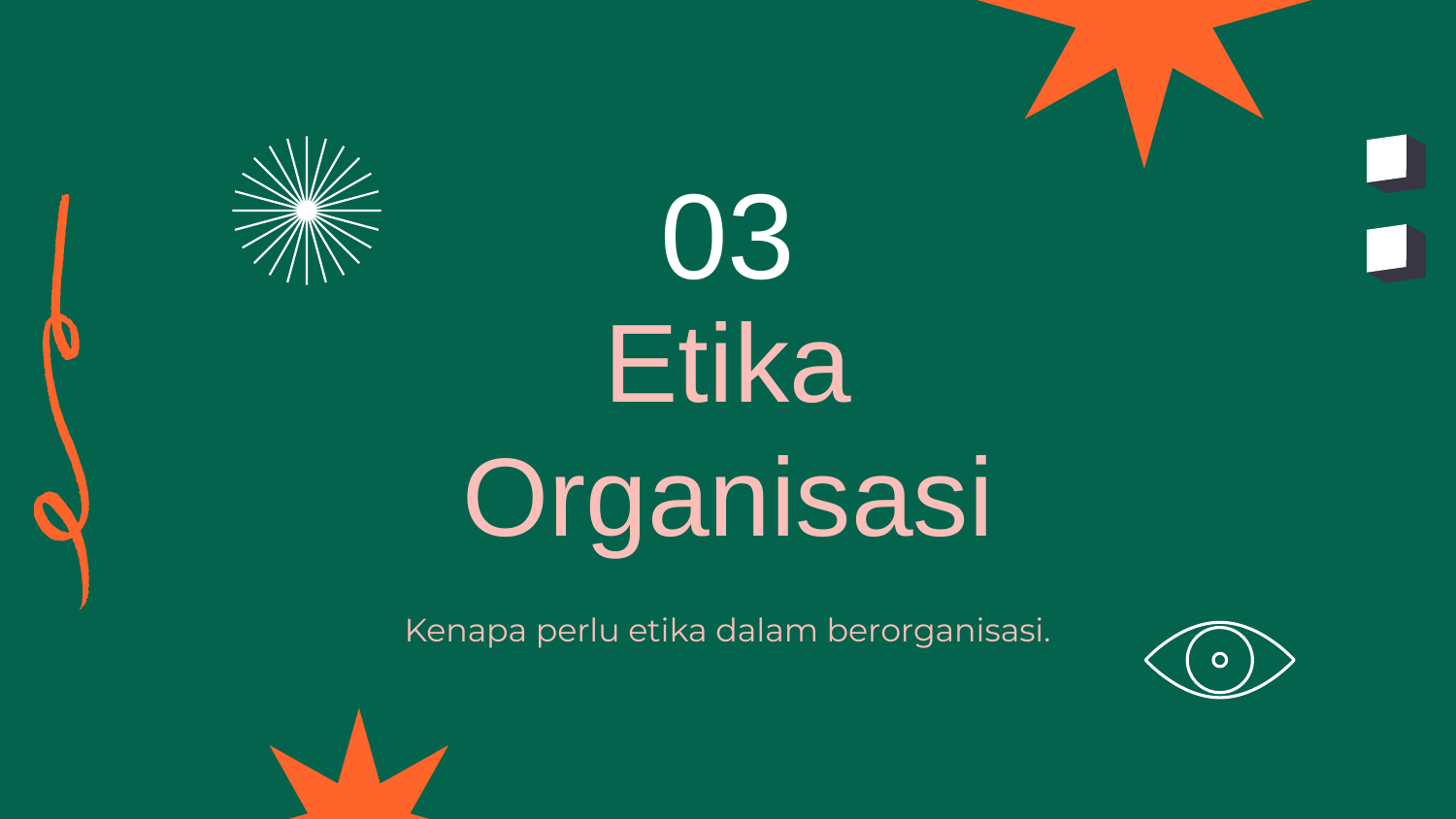

03
# Etika Organisasi
Kenapa perlu etika dalam berorganisasi.